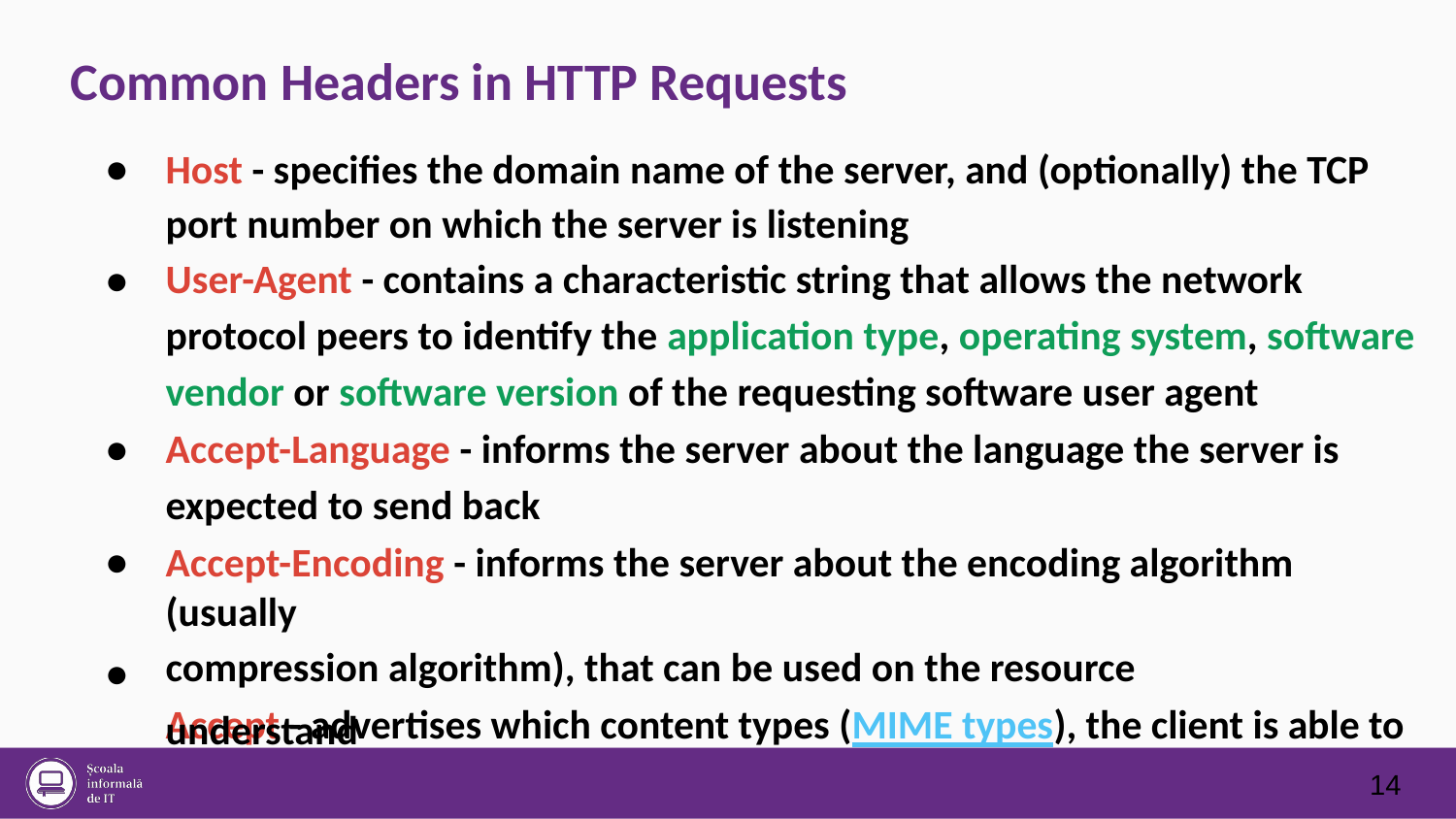

Common Headers in HTTP Requests

●
Host - specifies the domain name of the server, and (optionally) the TCP
port number on which the server is listening
User-Agent - contains a characteristic string that allows the network
protocol peers to identify the application type, operating system, software
vendor or software version of the requesting software user agent
Accept-Language - informs the server about the language the server is
expected to send back
Accept-Encoding - informs the server about the encoding algorithm (usually
compression algorithm), that can be used on the resource
Accept - advertises which content types (MIME types), the client is able to
●
●
●
●

understand

14